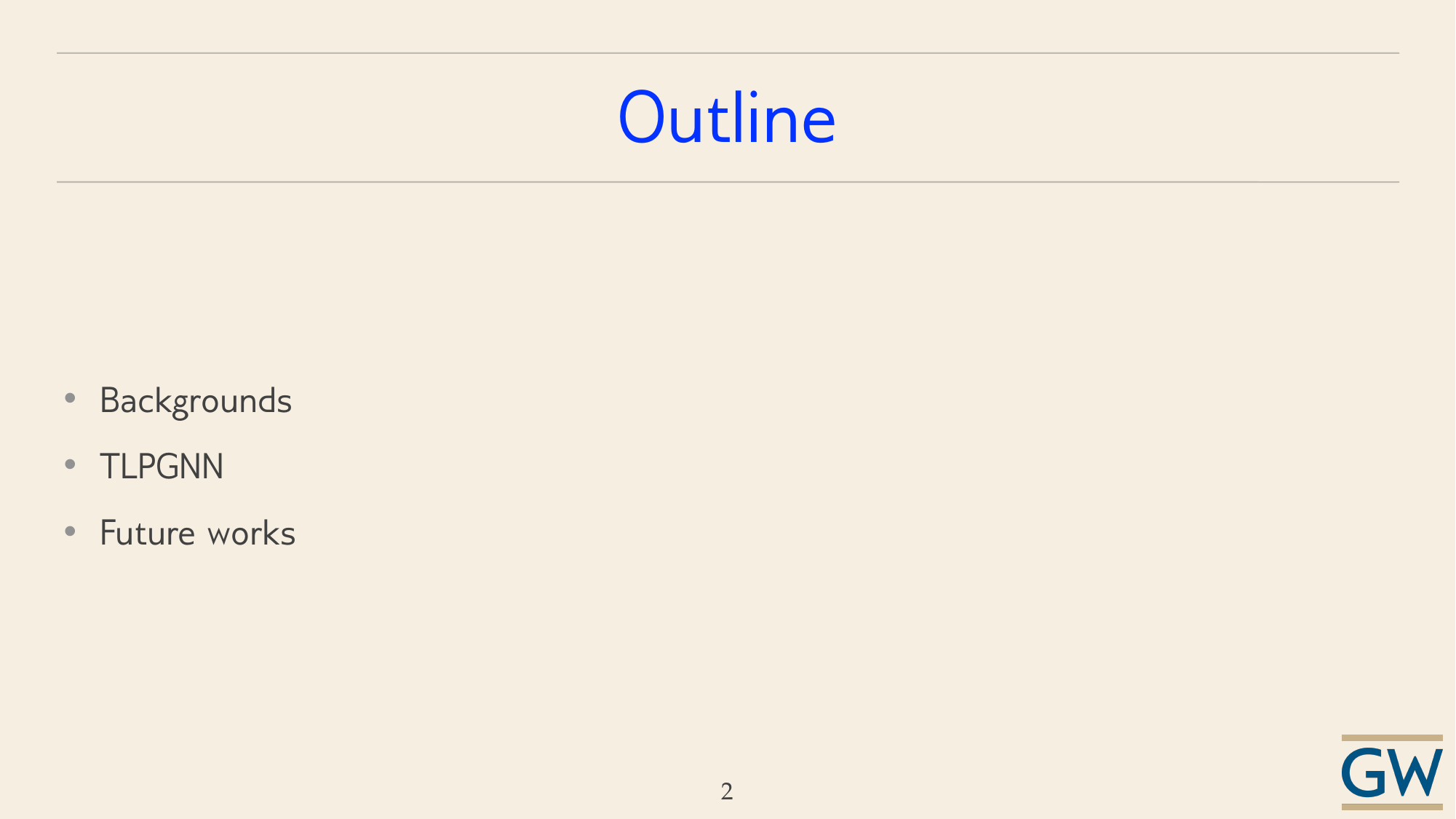

# Outline
Backgrounds
TLPGNN
Future works
2